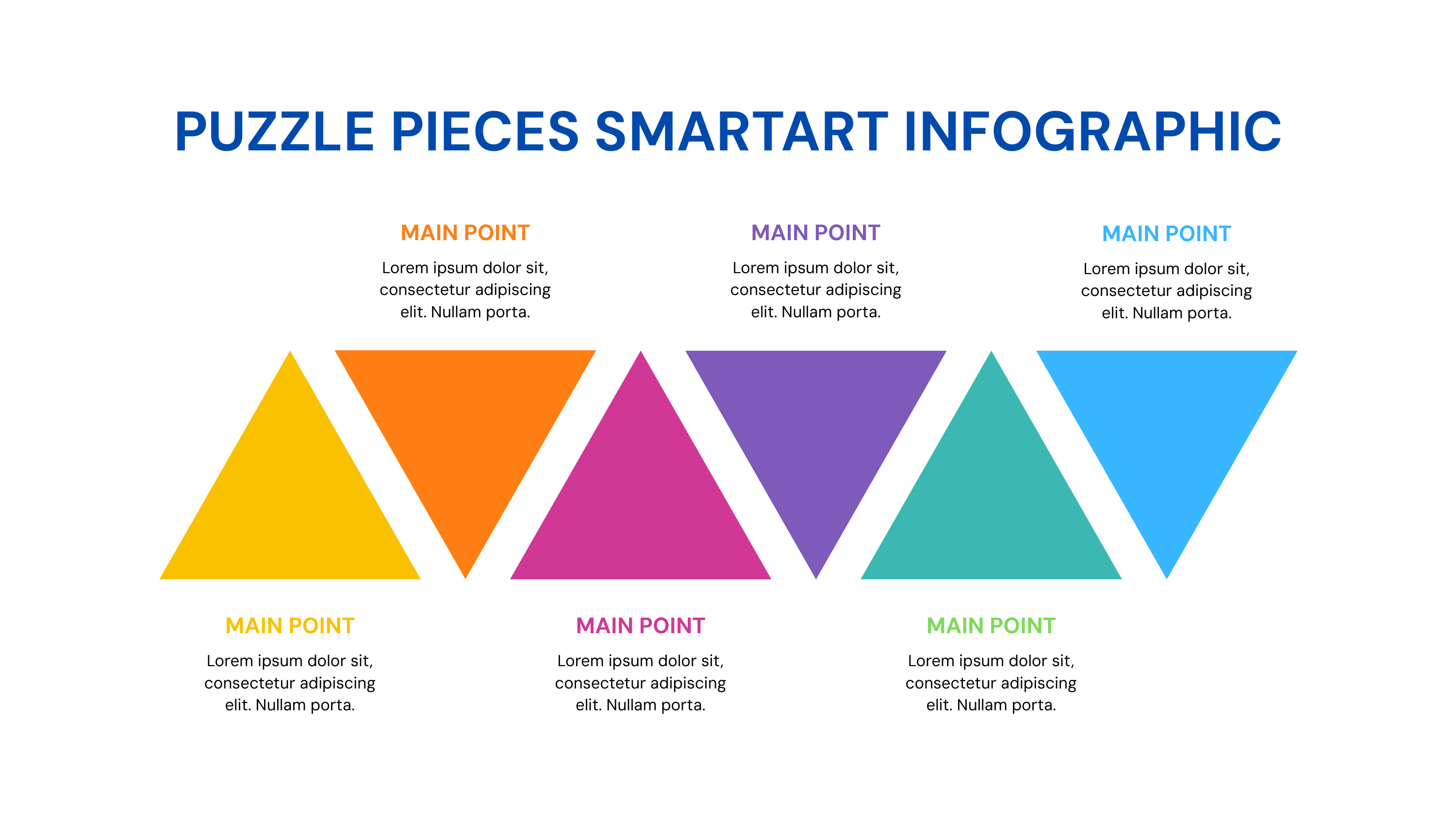

PUZZLE PIECES SMARTART INFOGRAPHIC
MAIN POINT
MAIN POINT
MAIN POINT
Lorem ipsum dolor sit, consectetur adipiscing elit. Nullam porta.
Lorem ipsum dolor sit, consectetur adipiscing elit. Nullam porta.
Lorem ipsum dolor sit, consectetur adipiscing elit. Nullam porta.

MAIN POINT
MAIN POINT
MAIN POINT
Lorem ipsum dolor sit, consectetur adipiscing elit. Nullam porta.
Lorem ipsum dolor sit, consectetur adipiscing elit. Nullam porta.
Lorem ipsum dolor sit, consectetur adipiscing elit. Nullam porta.